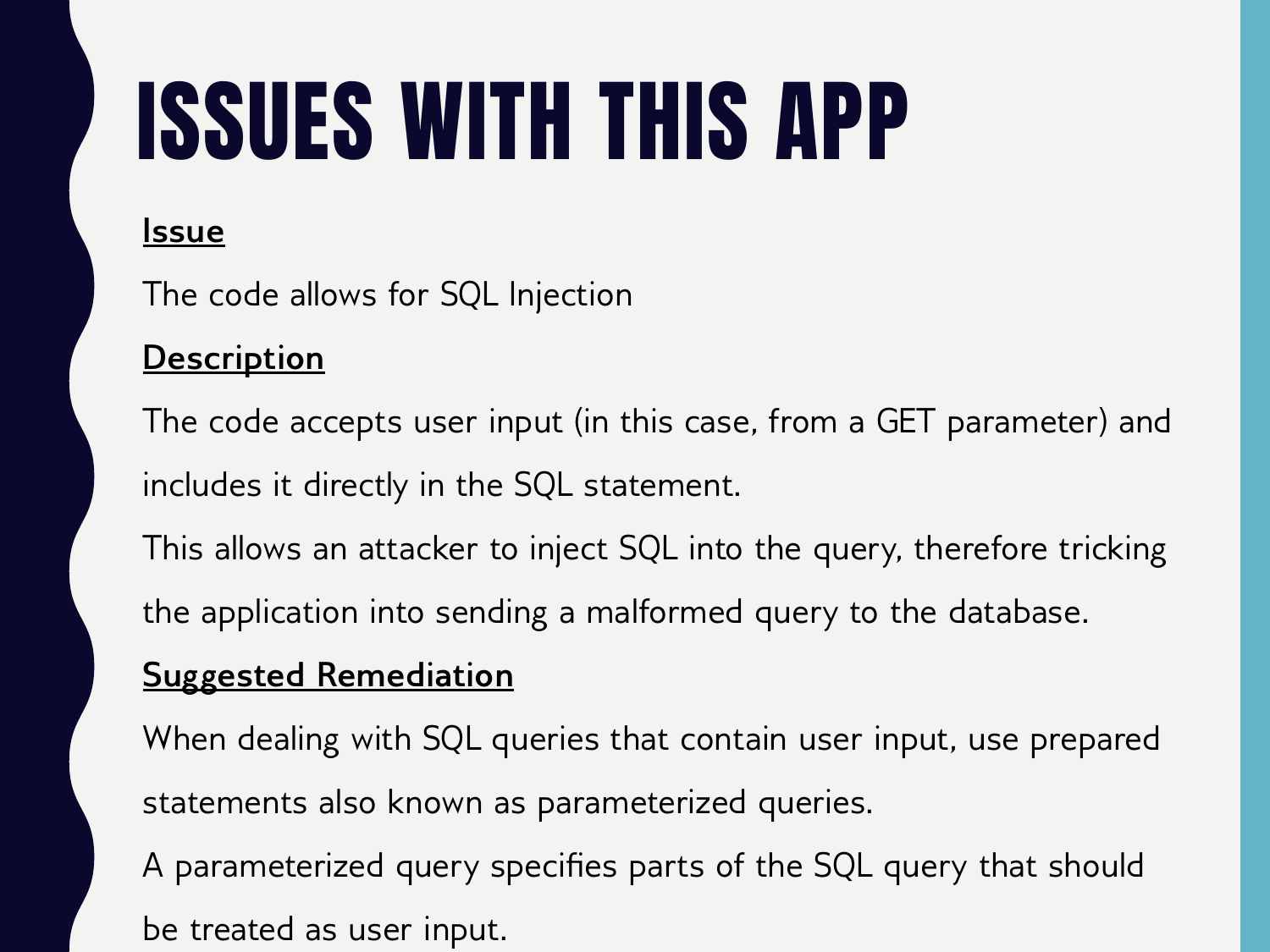

# Issues with this app
Issue
The code allows for SQL Injection
Description
The code accepts user input (in this case, from a GET parameter) and includes it directly in the SQL statement.
This allows an attacker to inject SQL into the query, therefore tricking the application into sending a malformed query to the database.
Suggested Remediation
When dealing with SQL queries that contain user input, use prepared statements also known as parameterized queries.
A parameterized query specifies parts of the SQL query that should be treated as user input.